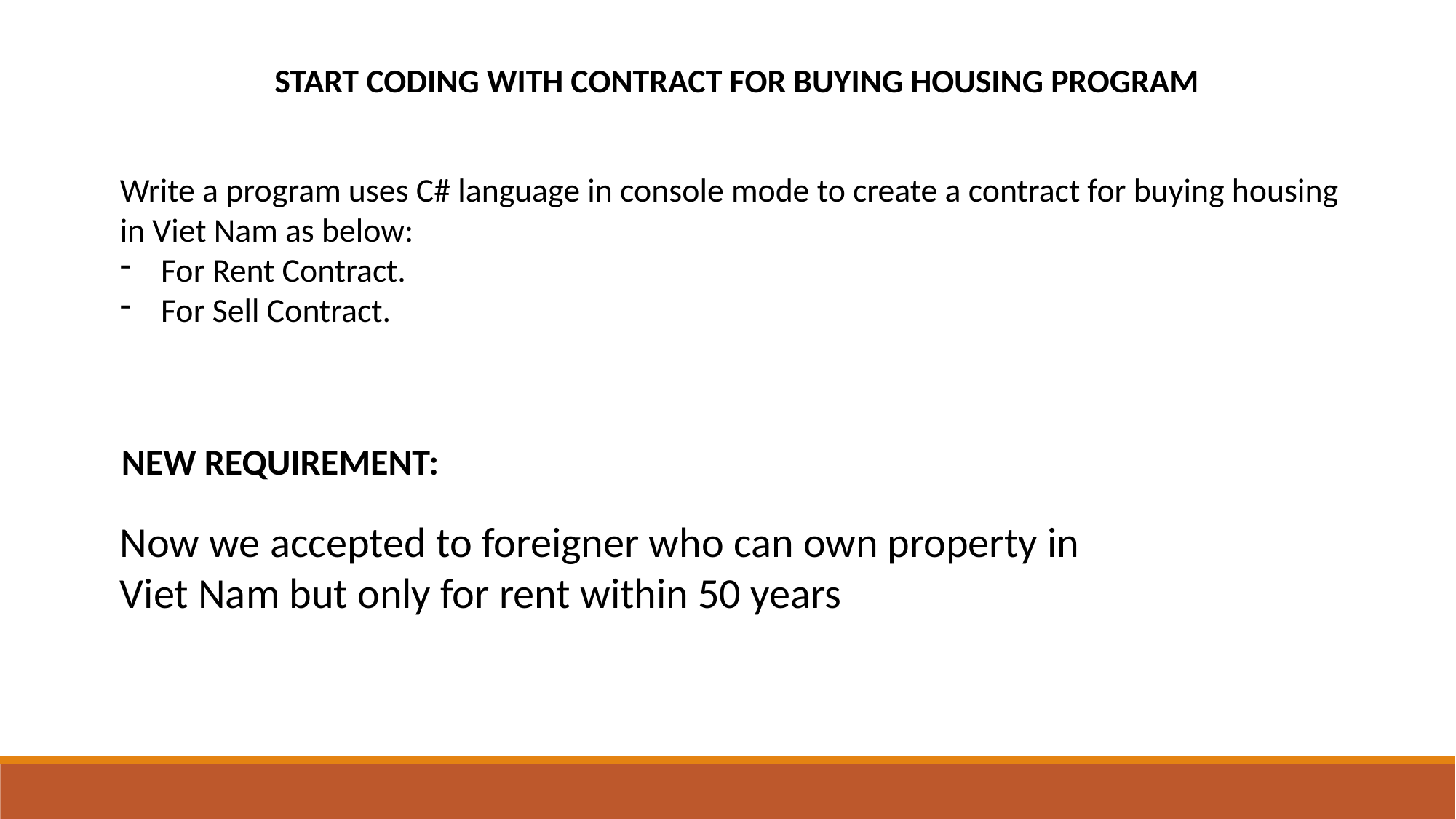

START CODING WITH CONTRACT FOR BUYING HOUSING PROGRAM
Write a program uses C# language in console mode to create a contract for buying housing in Viet Nam as below:
For Rent Contract.
For Sell Contract.
NEW REQUIREMENT:
Now we accepted to foreigner who can own property in Viet Nam but only for rent within 50 years